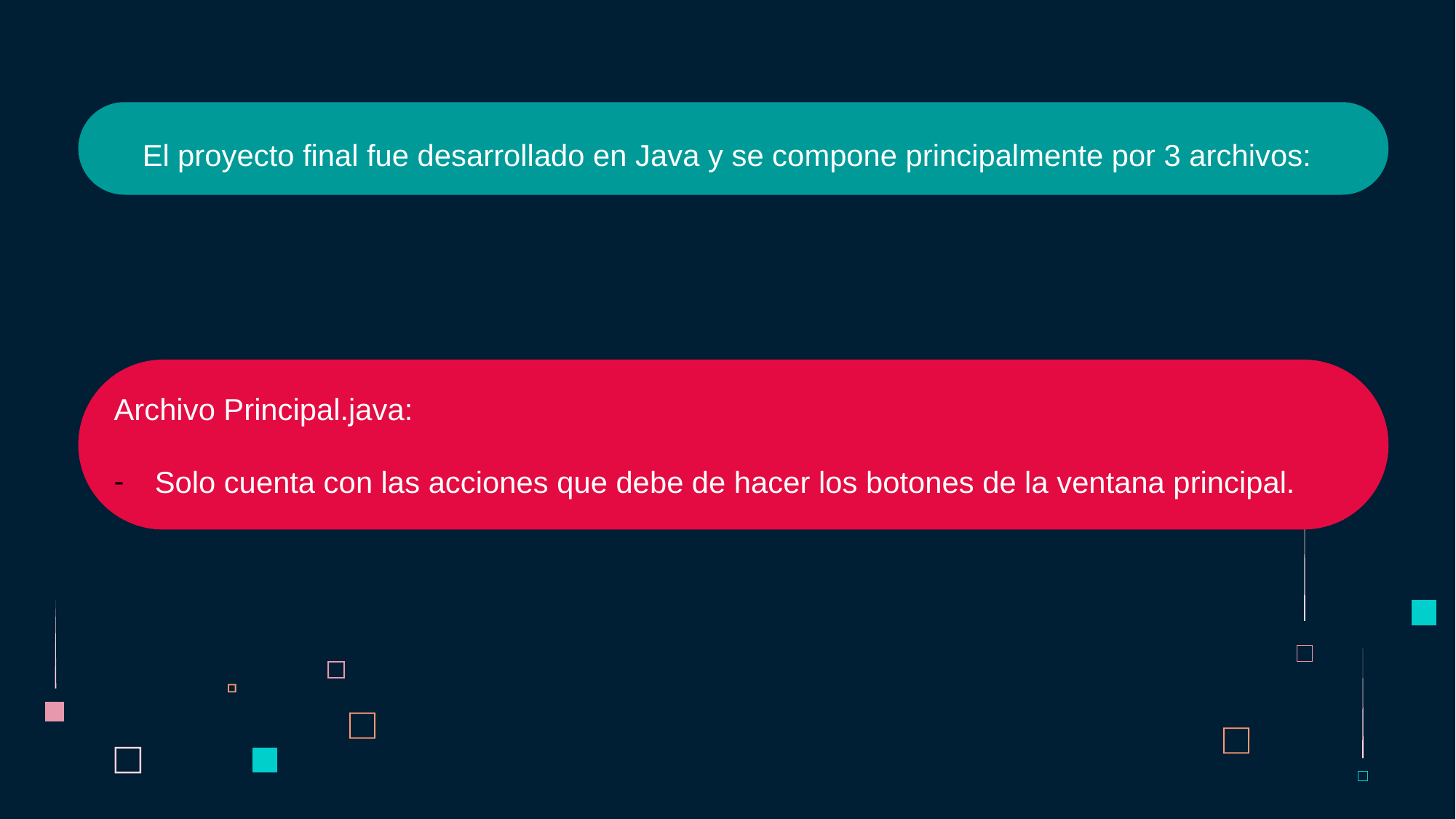

El proyecto final fue desarrollado en Java y se compone principalmente por 3 archivos:
Archivo Principal.java:

Solo cuenta con las acciones que debe de hacer los botones de la ventana principal.